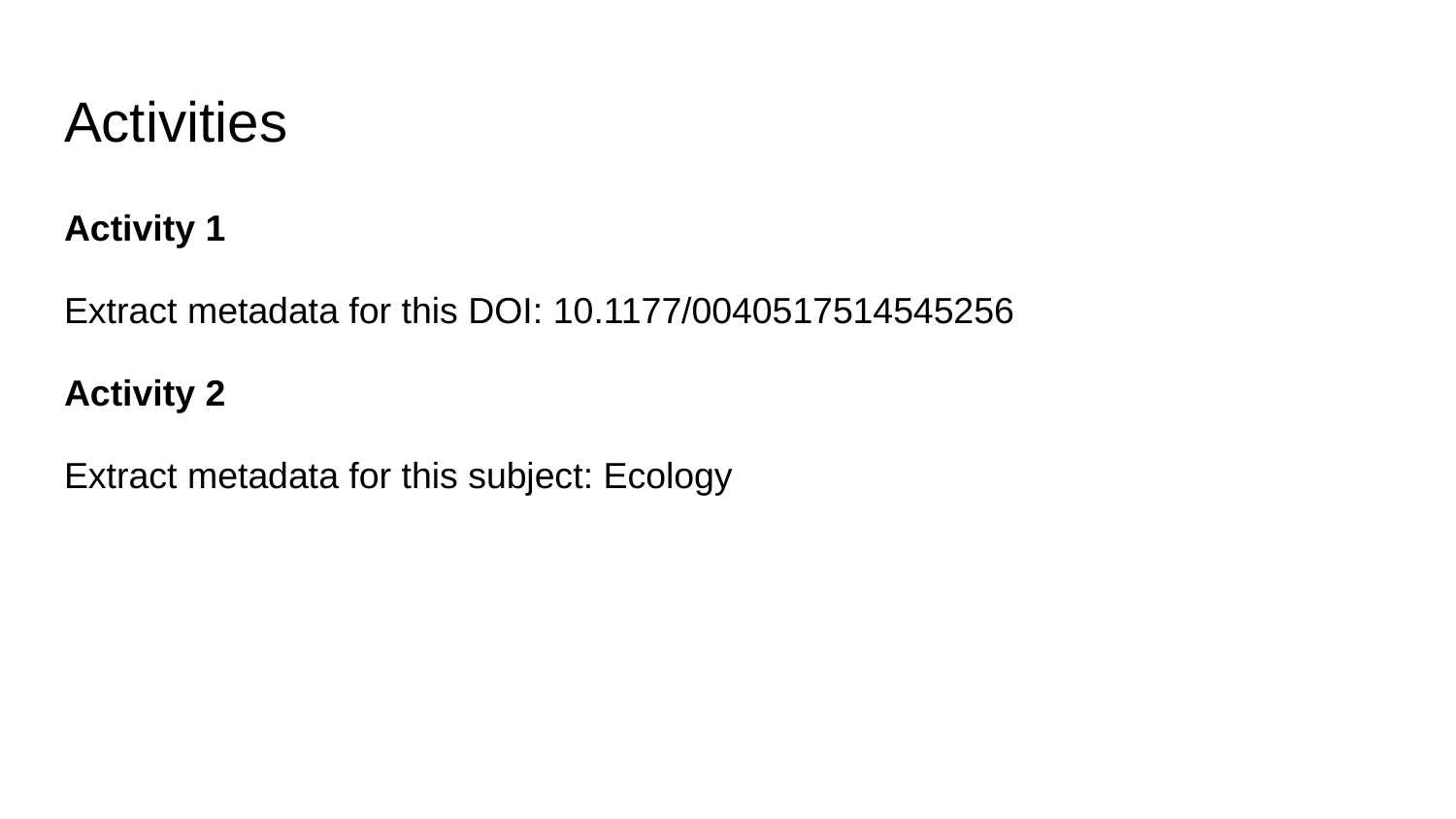

# Activities

Activity 1
Extract metadata for this DOI: 10.1177/0040517514545256
Activity 2
Extract metadata for this subject: Ecology